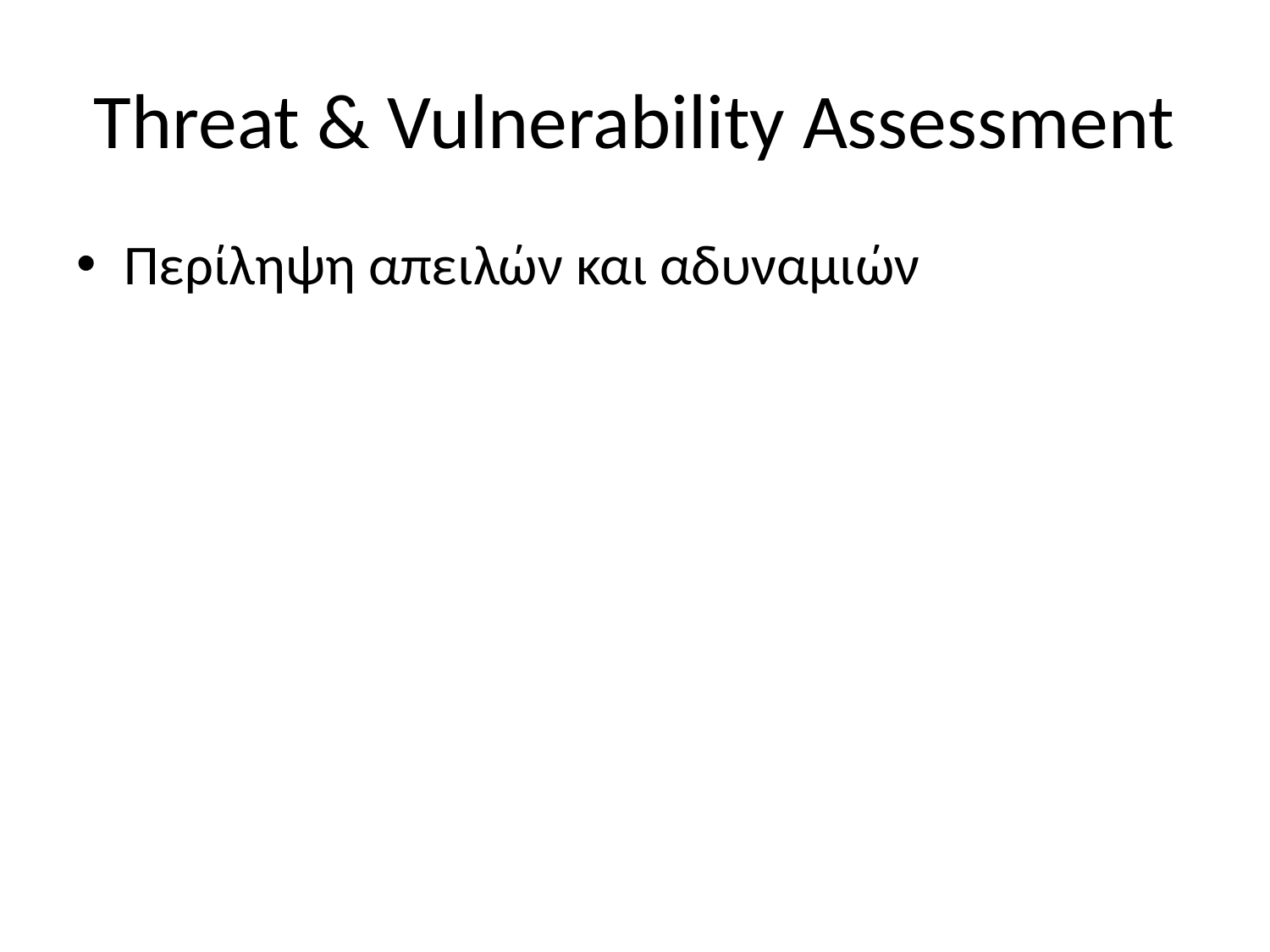

# Threat & Vulnerability Assessment
Περίληψη απειλών και αδυναμιών